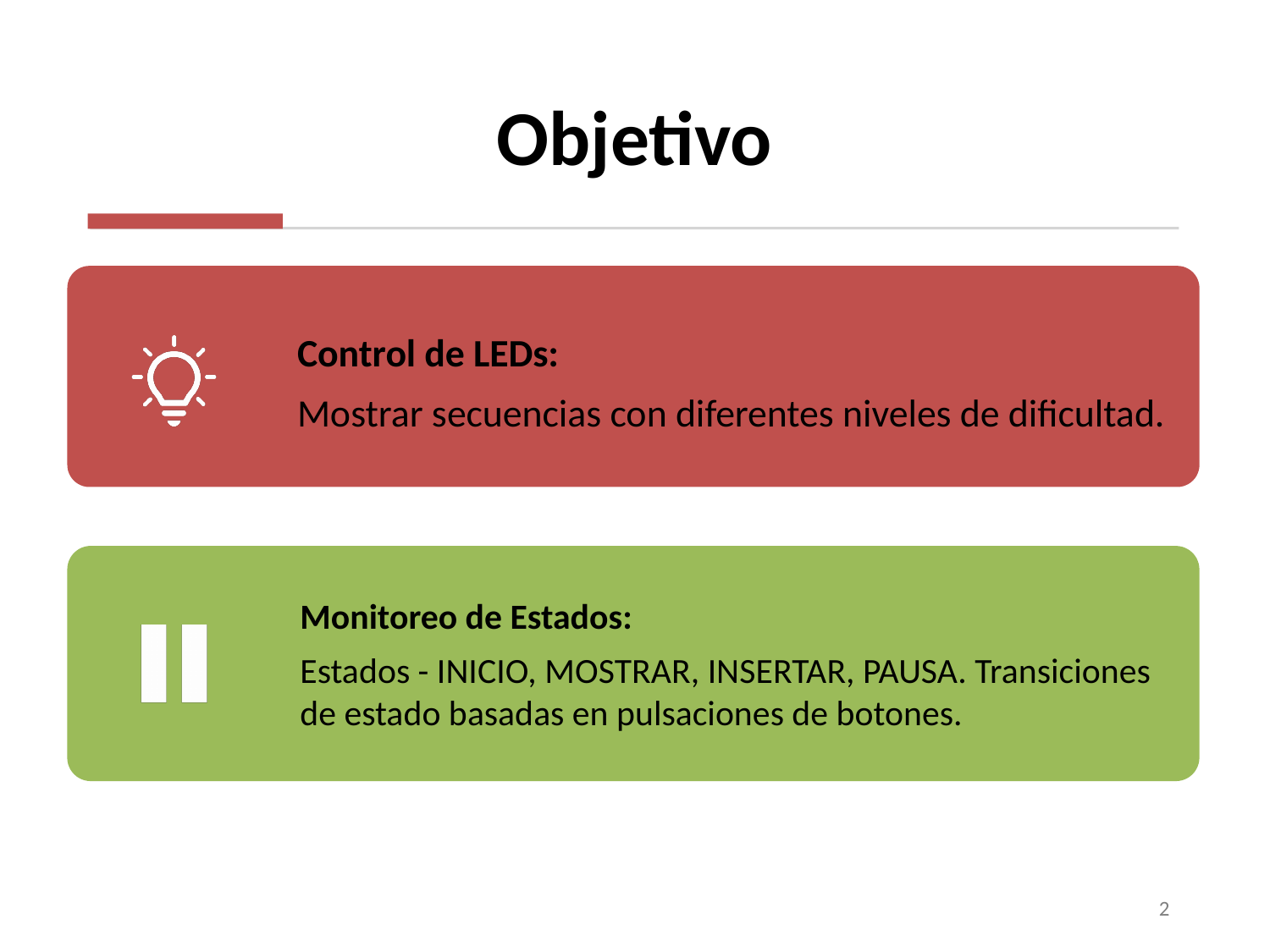

# Objetivo
Control de LEDs:
Mostrar secuencias con diferentes niveles de dificultad.
Monitoreo de Estados:
Estados - INICIO, MOSTRAR, INSERTAR, PAUSA. Transiciones de estado basadas en pulsaciones de botones.

2